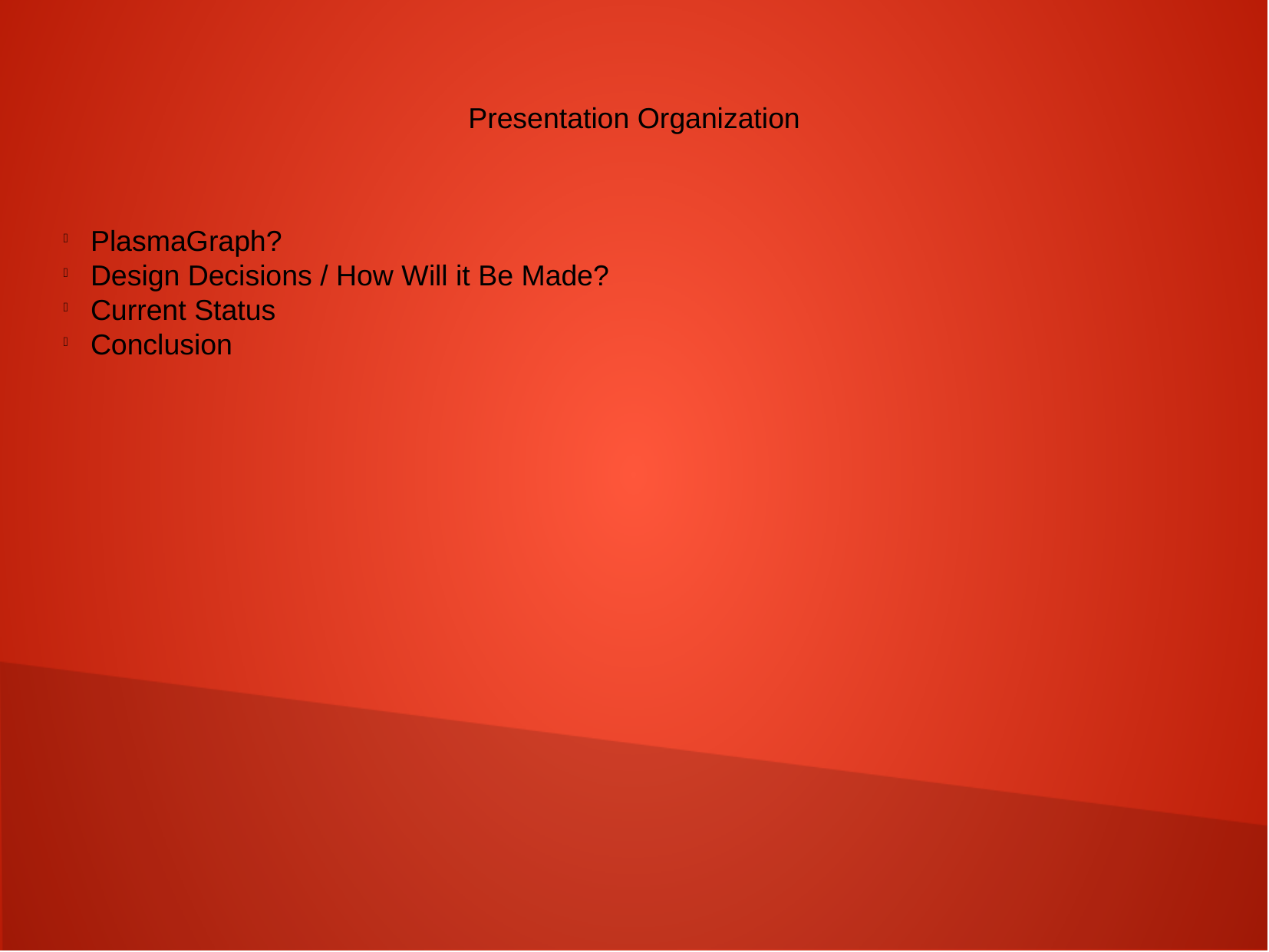

Presentation Organization
PlasmaGraph?
Design Decisions / How Will it Be Made?
Current Status
Conclusion